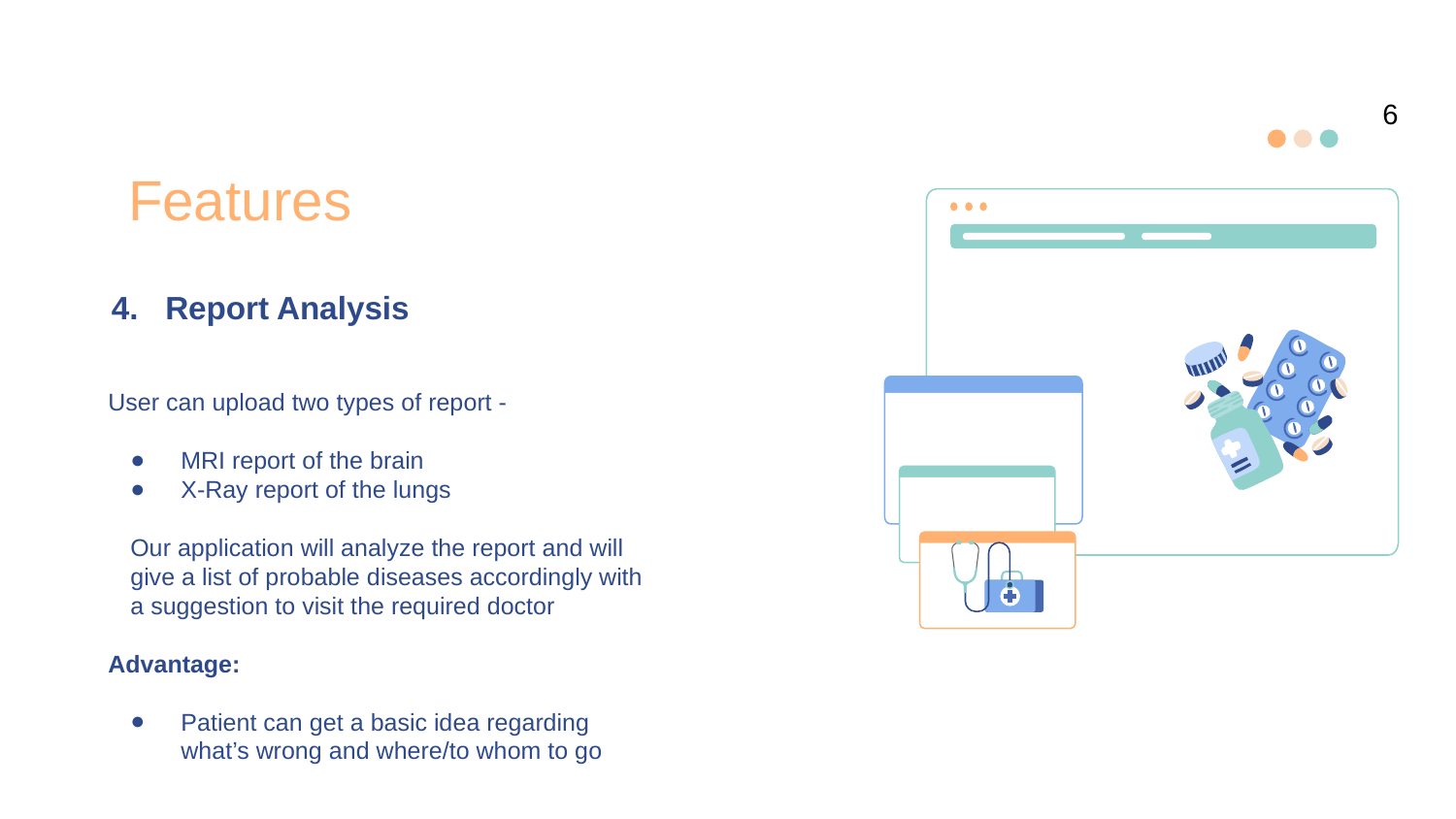

6
Features

# 4.   Report Analysis

User can upload two types of report -

MRI report of the brain
X-Ray report of the lungs

Our application will analyze the report and will give a list of probable diseases accordingly with a suggestion to visit the required doctor

Advantage:

Patient can get a basic idea regarding what’s wrong and where/to whom to go